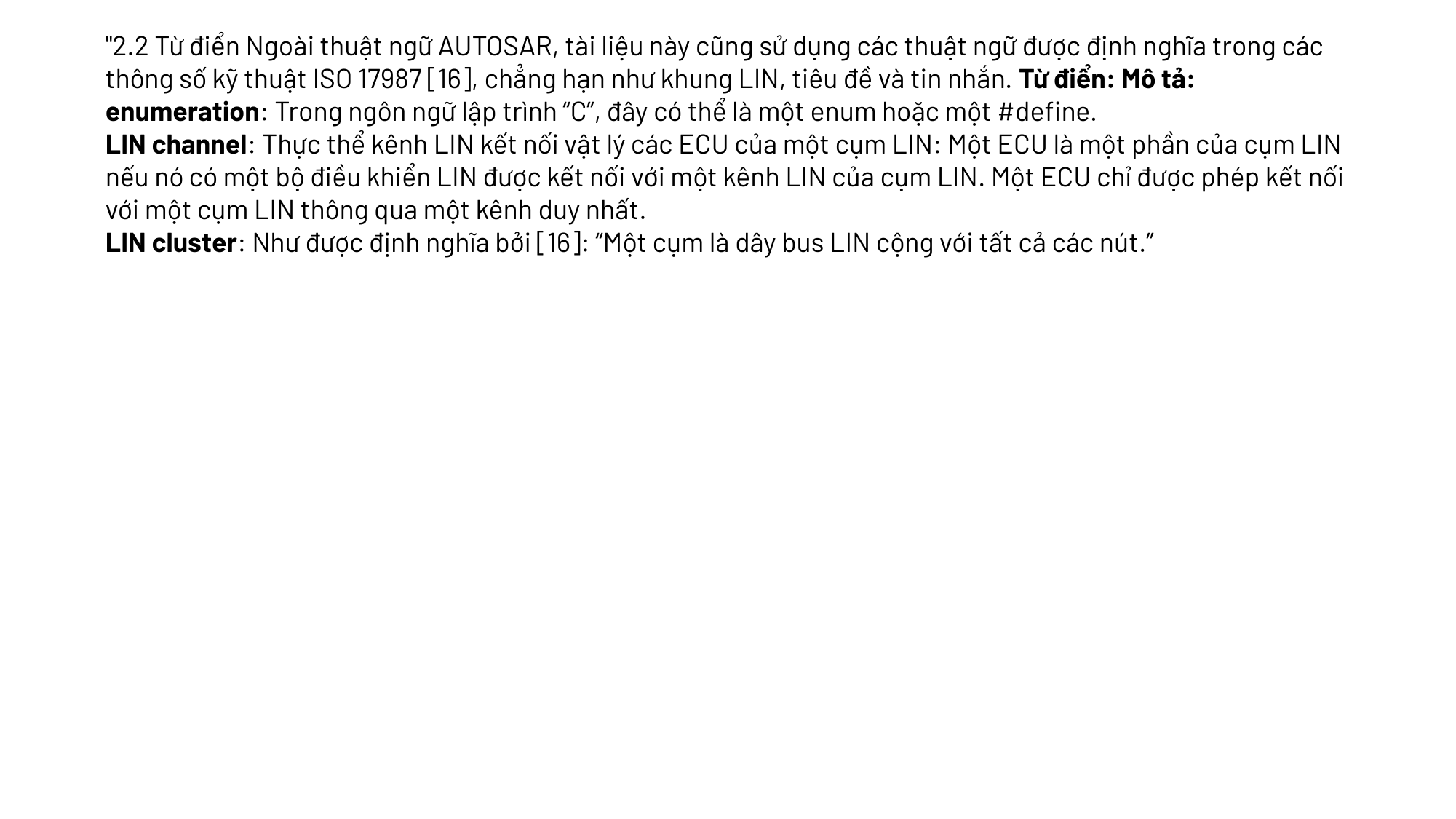

"2.2 Từ điển Ngoài thuật ngữ AUTOSAR, tài liệu này cũng sử dụng các thuật ngữ được định nghĩa trong các thông số kỹ thuật ISO 17987 [16], chẳng hạn như khung LIN, tiêu đề và tin nhắn. Từ điển: Mô tả: enumeration: Trong ngôn ngữ lập trình “C”, đây có thể là một enum hoặc một #define.
LIN channel: Thực thể kênh LIN kết nối vật lý các ECU của một cụm LIN: Một ECU là một phần của cụm LIN nếu nó có một bộ điều khiển LIN được kết nối với một kênh LIN của cụm LIN. Một ECU chỉ được phép kết nối với một cụm LIN thông qua một kênh duy nhất.
LIN cluster: Như được định nghĩa bởi [16]: “Một cụm là dây bus LIN cộng với tất cả các nút.”